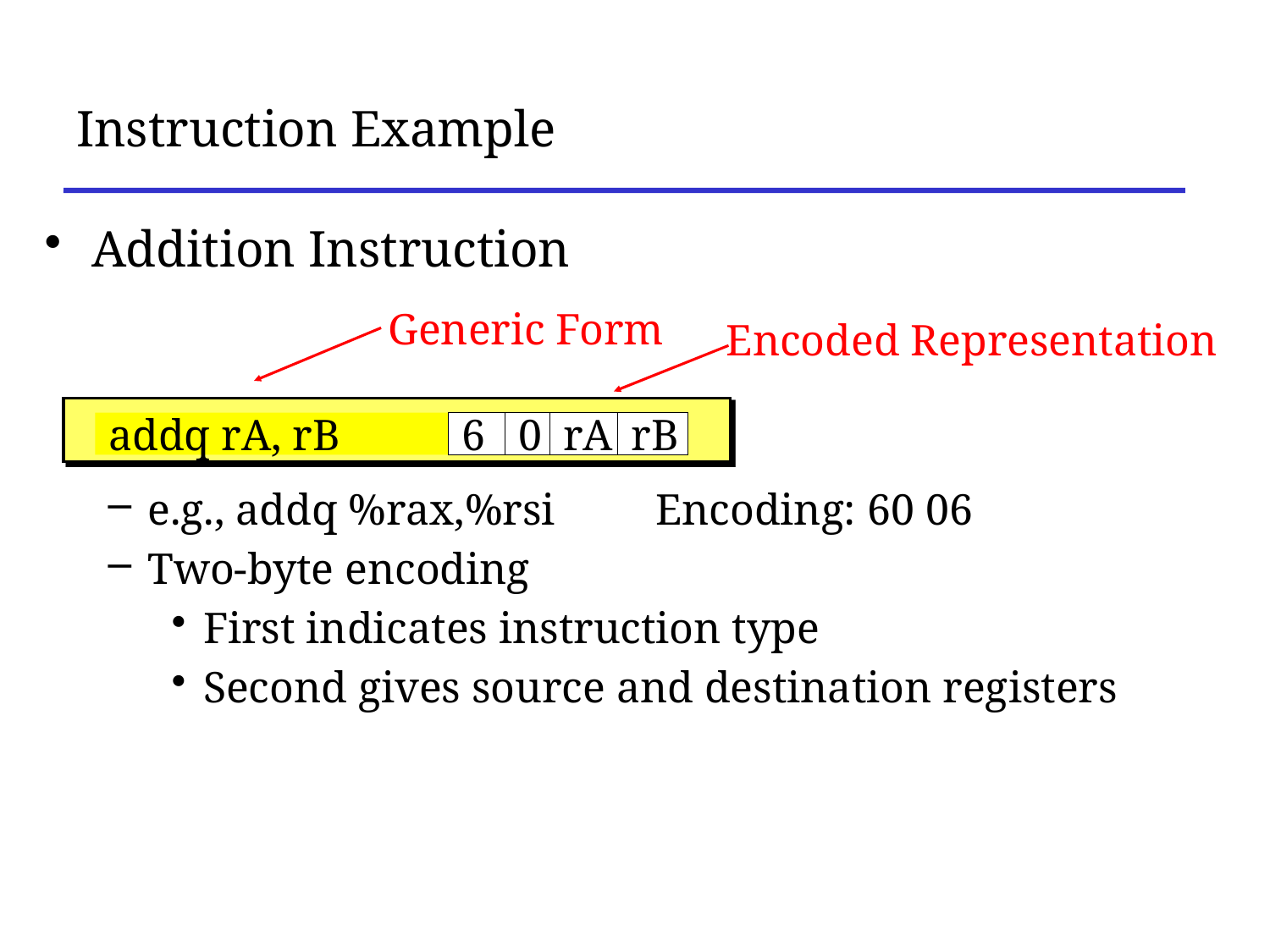

# Instruction Example
Addition Instruction

e.g., addq %rax,%rsi	Encoding: 60 06
Two-byte encoding
First indicates instruction type
Second gives source and destination registers
Generic Form

Encoded Representation

addq rA, rB
6
0
rA
rB